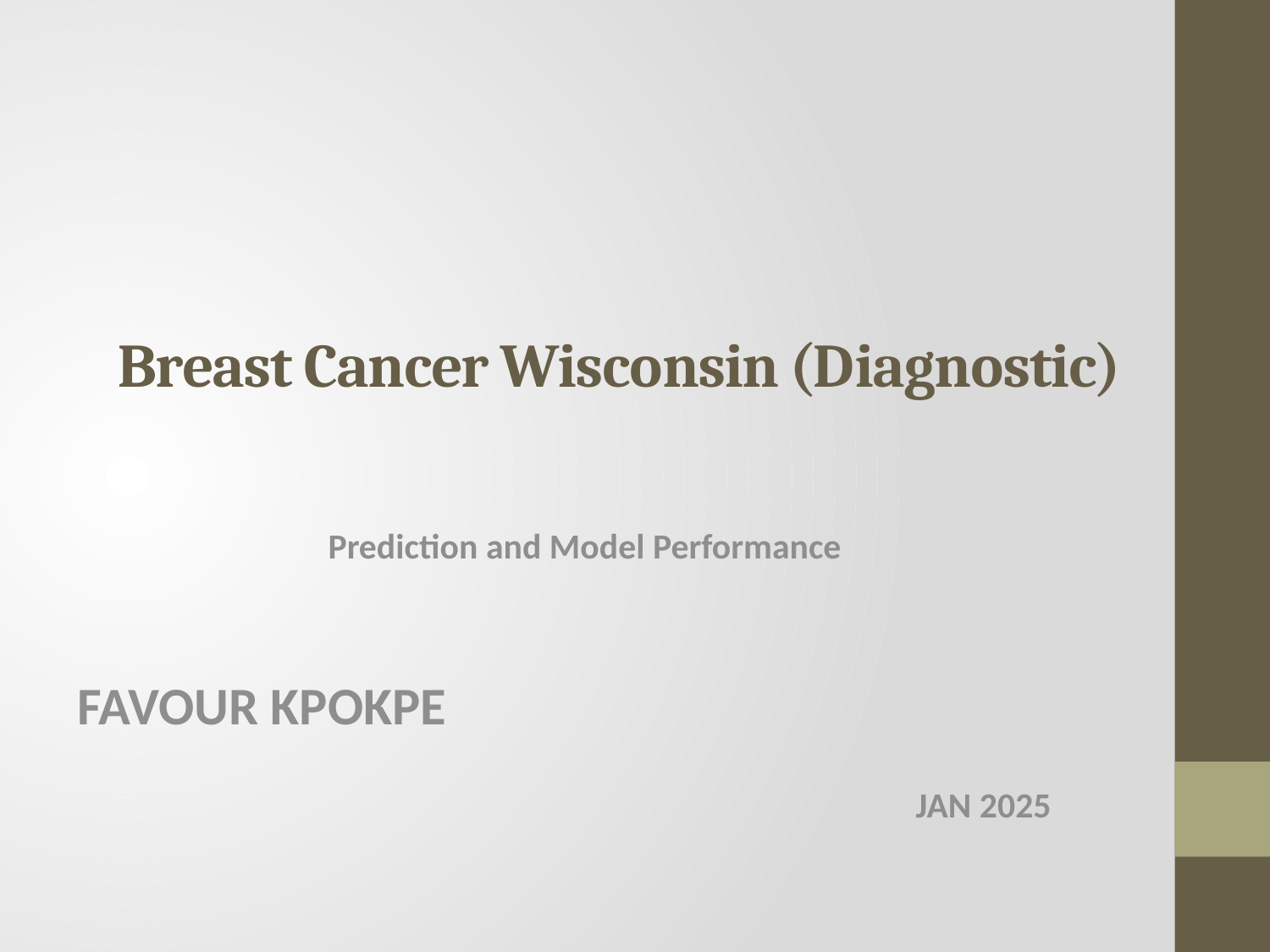

# Breast Cancer Wisconsin (Diagnostic)
Prediction and Model Performance
FAVOUR KPOKPE
JAN 2025